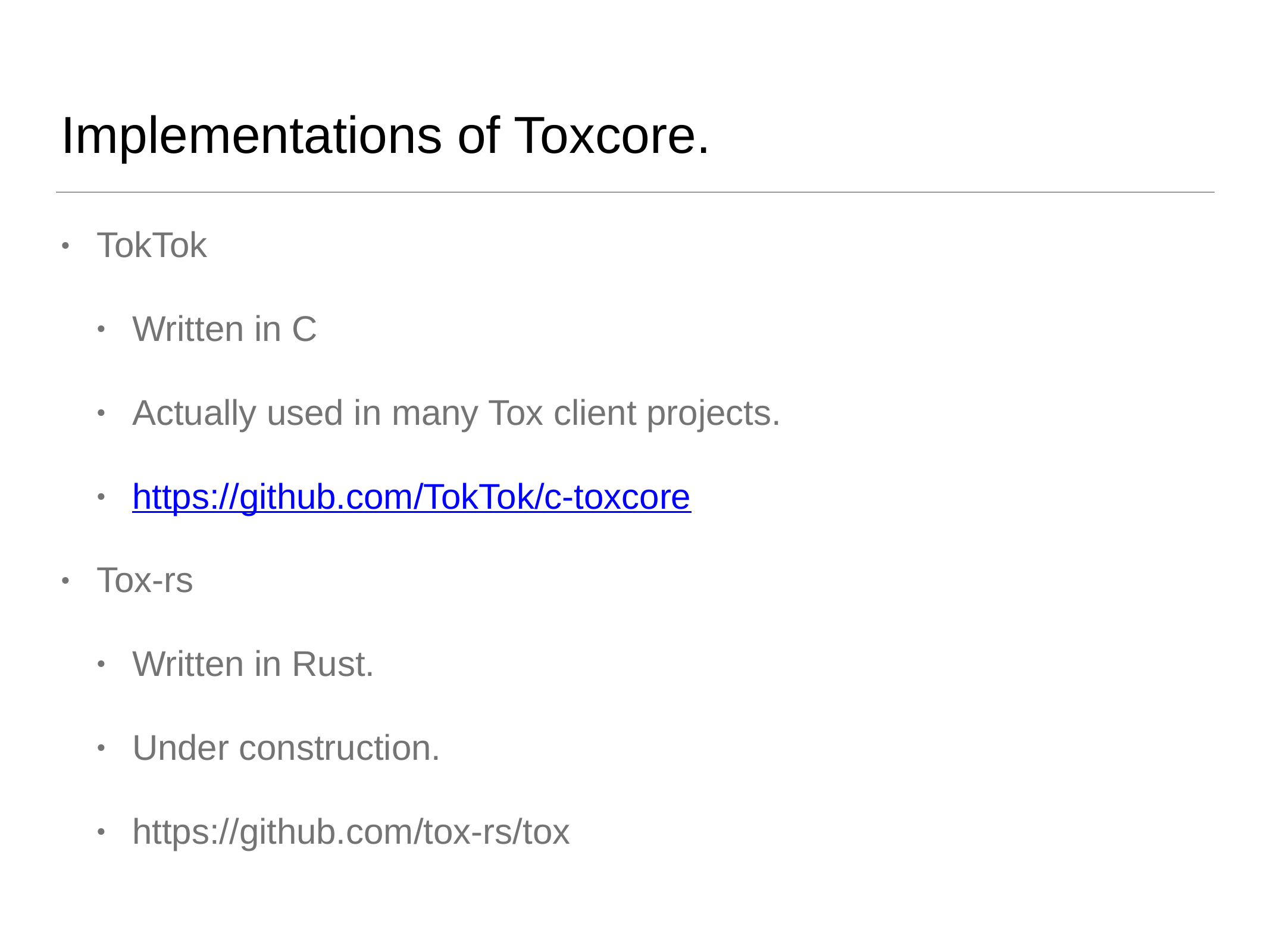

# Implementations of Toxcore.
TokTok
Written in C
Actually used in many Tox client projects.
https://github.com/TokTok/c-toxcore
Tox-rs
Written in Rust.
Under construction.
https://github.com/tox-rs/tox